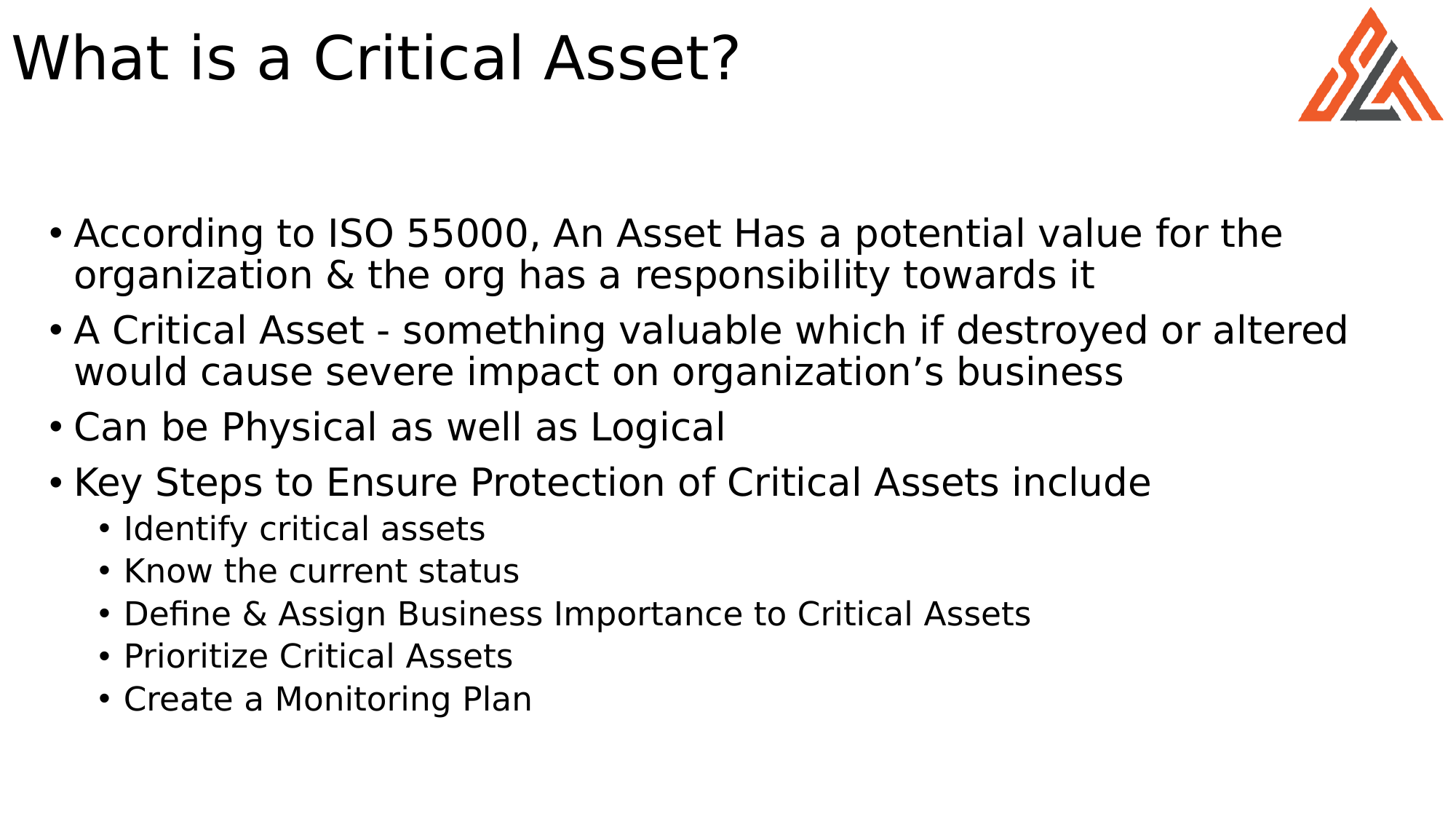

# What is a Critical Asset?

According to ISO 55000, An Asset Has a potential value for the organization & the org has a responsibility towards it
A Critical Asset - something valuable which if destroyed or altered would cause severe impact on organization’s business
Can be Physical as well as Logical
Key Steps to Ensure Protection of Critical Assets include
Identify critical assets
Know the current status
Define & Assign Business Importance to Critical Assets
Prioritize Critical Assets
Create a Monitoring Plan